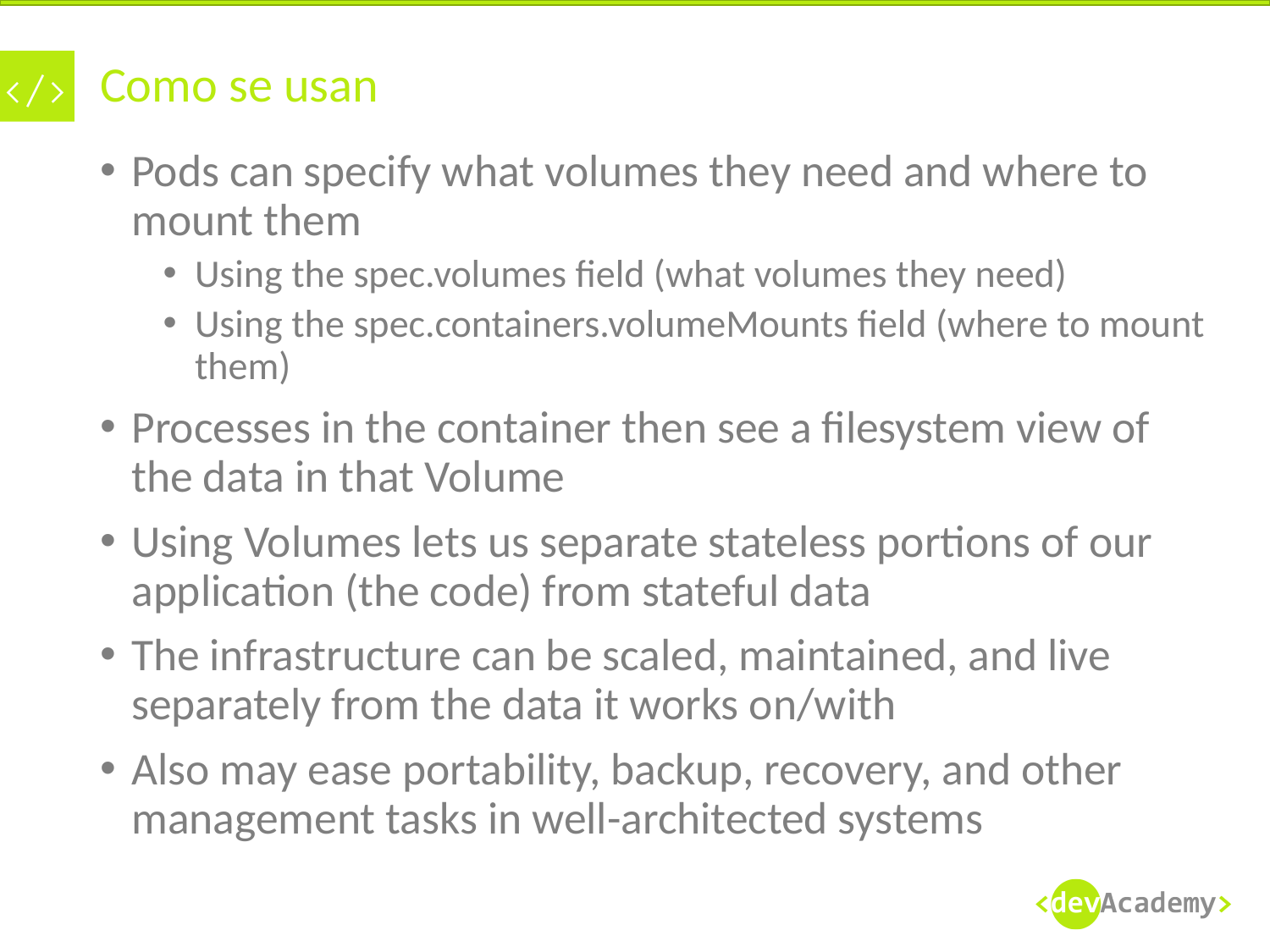

# Como se usan
Pods can specify what volumes they need and where to mount them
Using the spec.volumes field (what volumes they need)
Using the spec.containers.volumeMounts field (where to mount them)
Processes in the container then see a filesystem view of the data in that Volume
Using Volumes lets us separate stateless portions of our application (the code) from stateful data
The infrastructure can be scaled, maintained, and live separately from the data it works on/with
Also may ease portability, backup, recovery, and other management tasks in well-architected systems